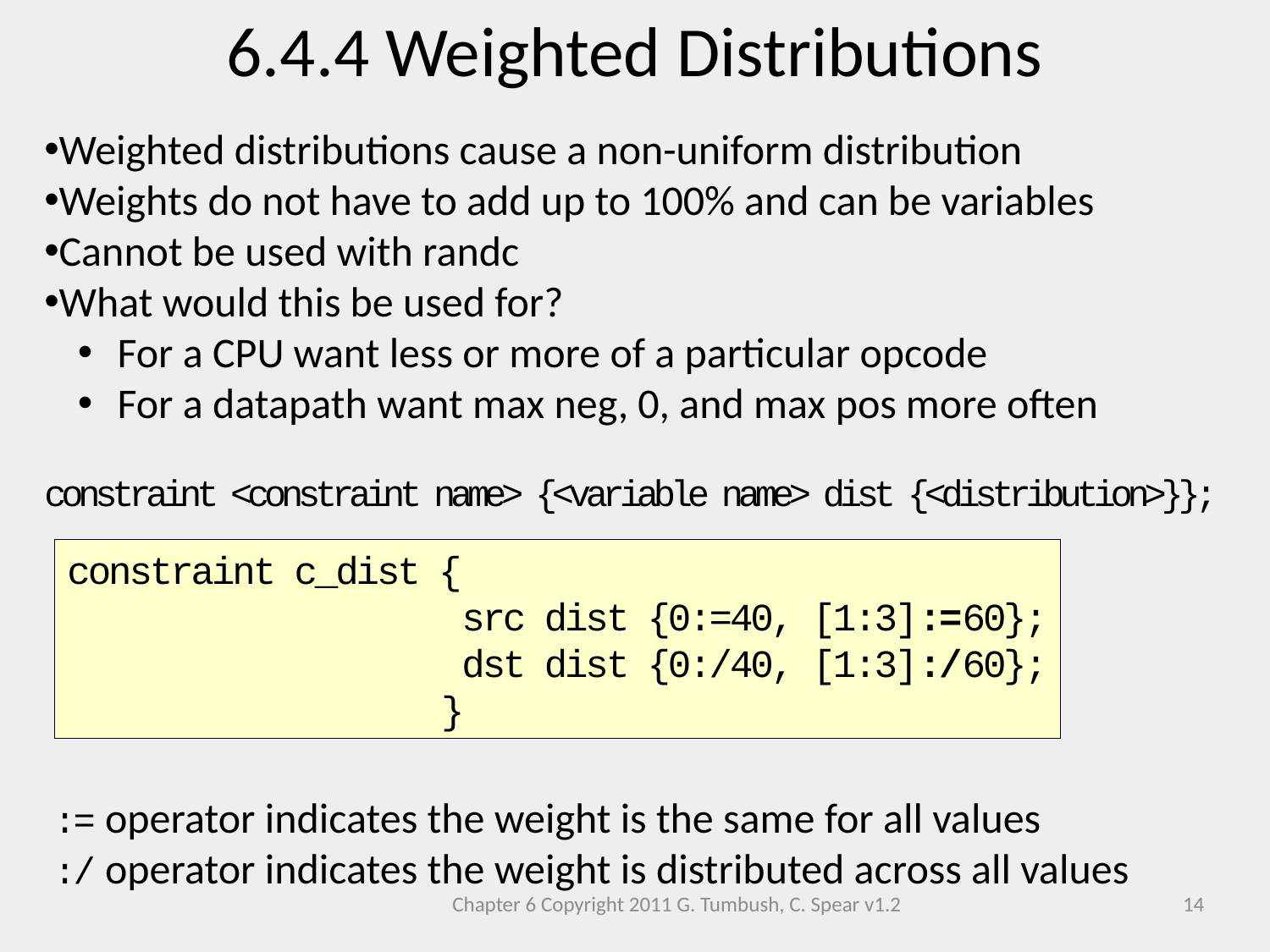

6.4.4 Weighted Distributions
Weighted distributions cause a non-uniform distribution
Weights do not have to add up to 100% and can be variables
Cannot be used with randc
What would this be used for?
 For a CPU want less or more of a particular opcode
 For a datapath want max neg, 0, and max pos more often

constraint <constraint name> {<variable name> dist {<distribution>}};

 := operator indicates the weight is the same for all values
 :/ operator indicates the weight is distributed across all values

constraint c_dist {
                   src dist {0:=40, [1:3]:=60};
                   dst dist {0:/40, [1:3]:/60};
                  }
Chapter 6 Copyright 2011 G. Tumbush, C. Spear v1.2
14